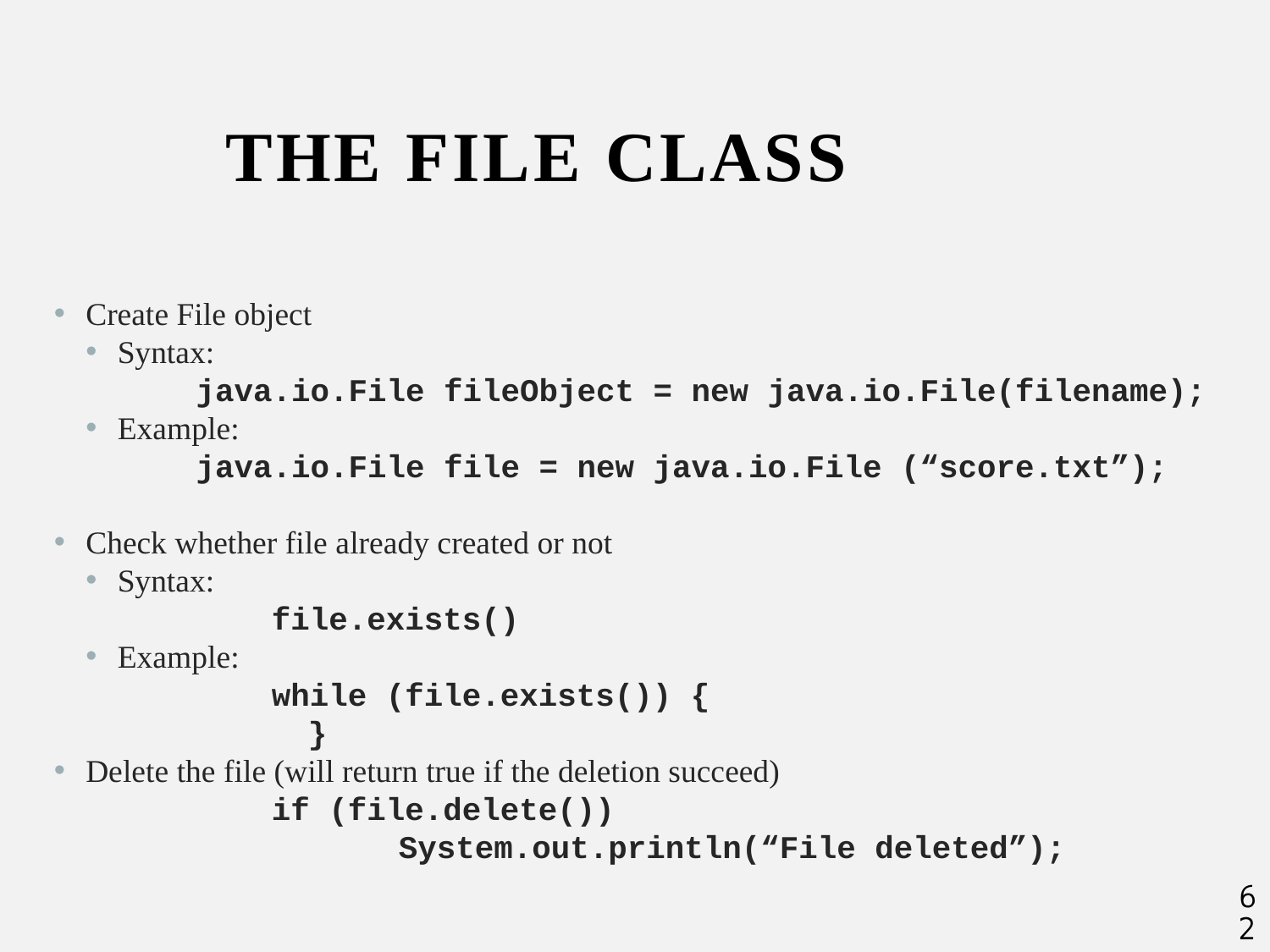

# The File class
Create File object
Syntax:
java.io.File fileObject = new java.io.File(filename);
Example:
java.io.File file = new java.io.File (“score.txt”);

Check whether file already created or not
Syntax:
file.exists()
Example:
while (file.exists()) {
		     }
Delete the file (will return true if the deletion succeed)
if (file.delete())
	System.out.println(“File deleted”);

62